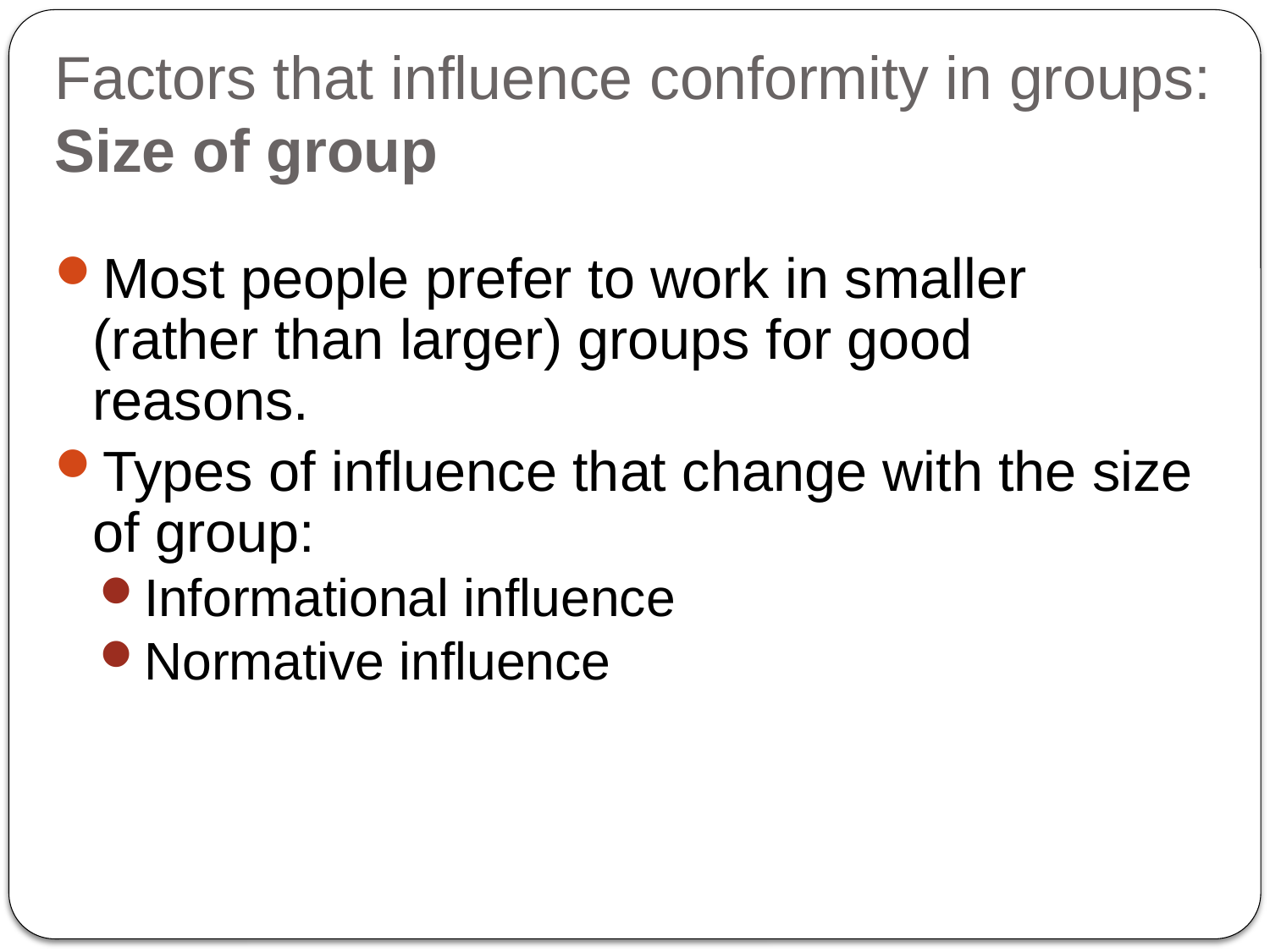

# Factors that influence conformity in groups: Size of group
Most people prefer to work in smaller (rather than larger) groups for good reasons.
Types of influence that change with the size of group:
Informational influence
Normative influence